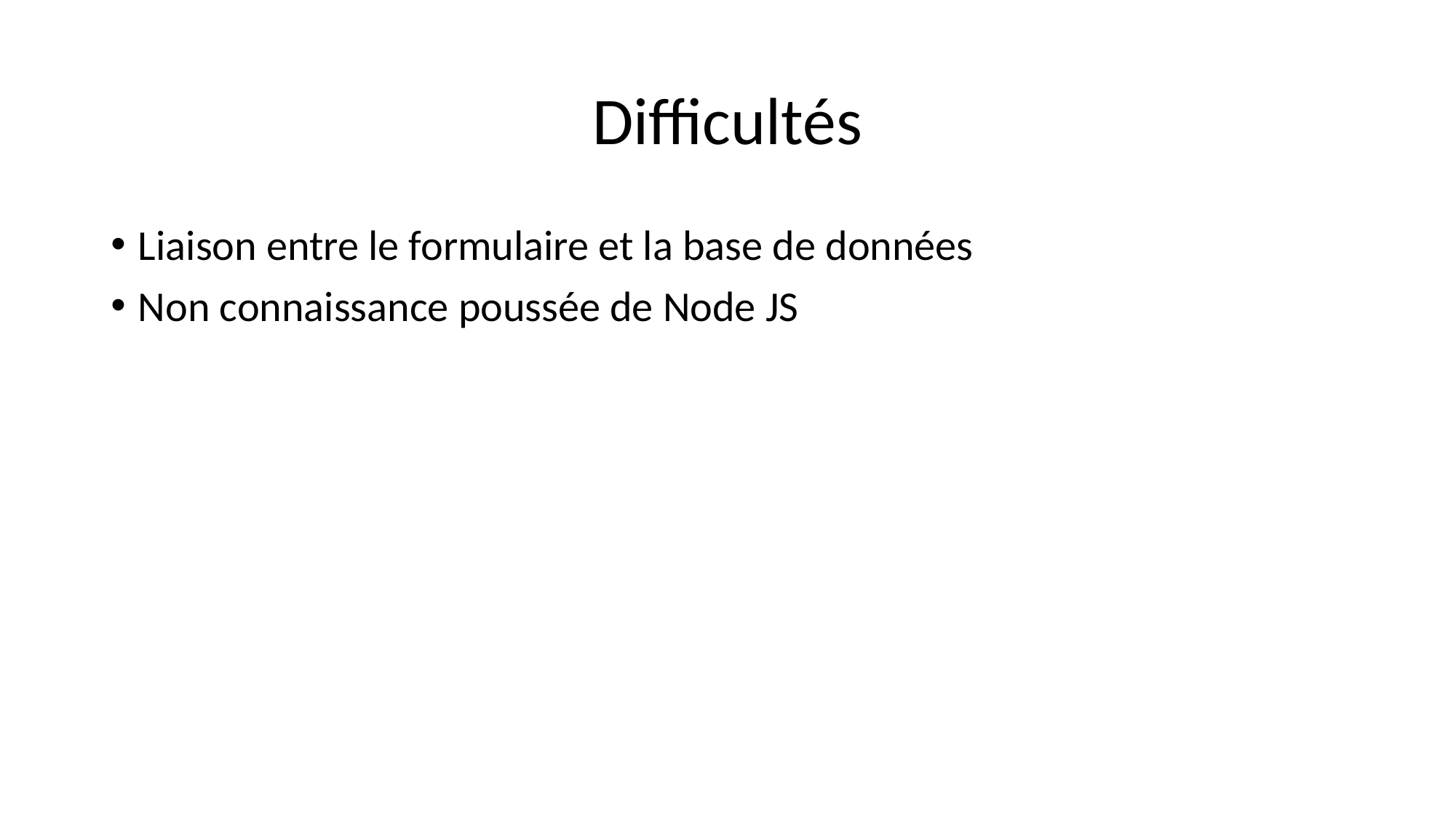

# Difficultés
Liaison entre le formulaire et la base de données
Non connaissance poussée de Node JS